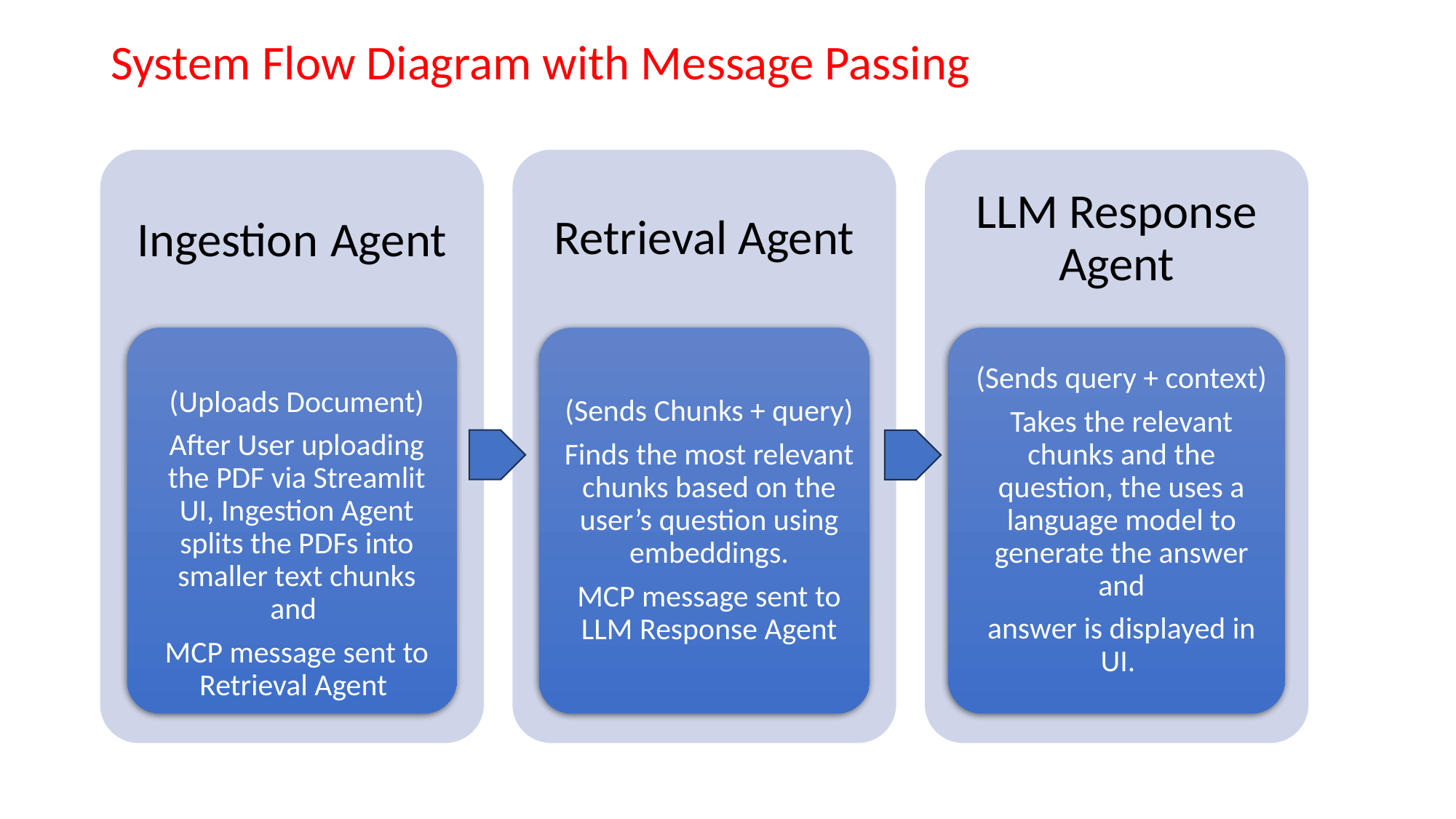

# System Flow Diagram with Message Passing
Ingestion Agent

(Uploads Document)
After User uploading the PDF via Streamlit UI, Ingestion Agent splits the PDFs into smaller text chunks and
MCP message sent to Retrieval Agent
Retrieval Agent
(Sends Chunks + query)
Finds the most relevant chunks based on the user’s question using embeddings.
MCP message sent to LLM Response Agent
LLM Response Agent
(Sends query + context)
Takes the relevant chunks and the question, the uses a language model to generate the answer and
answer is displayed in UI.